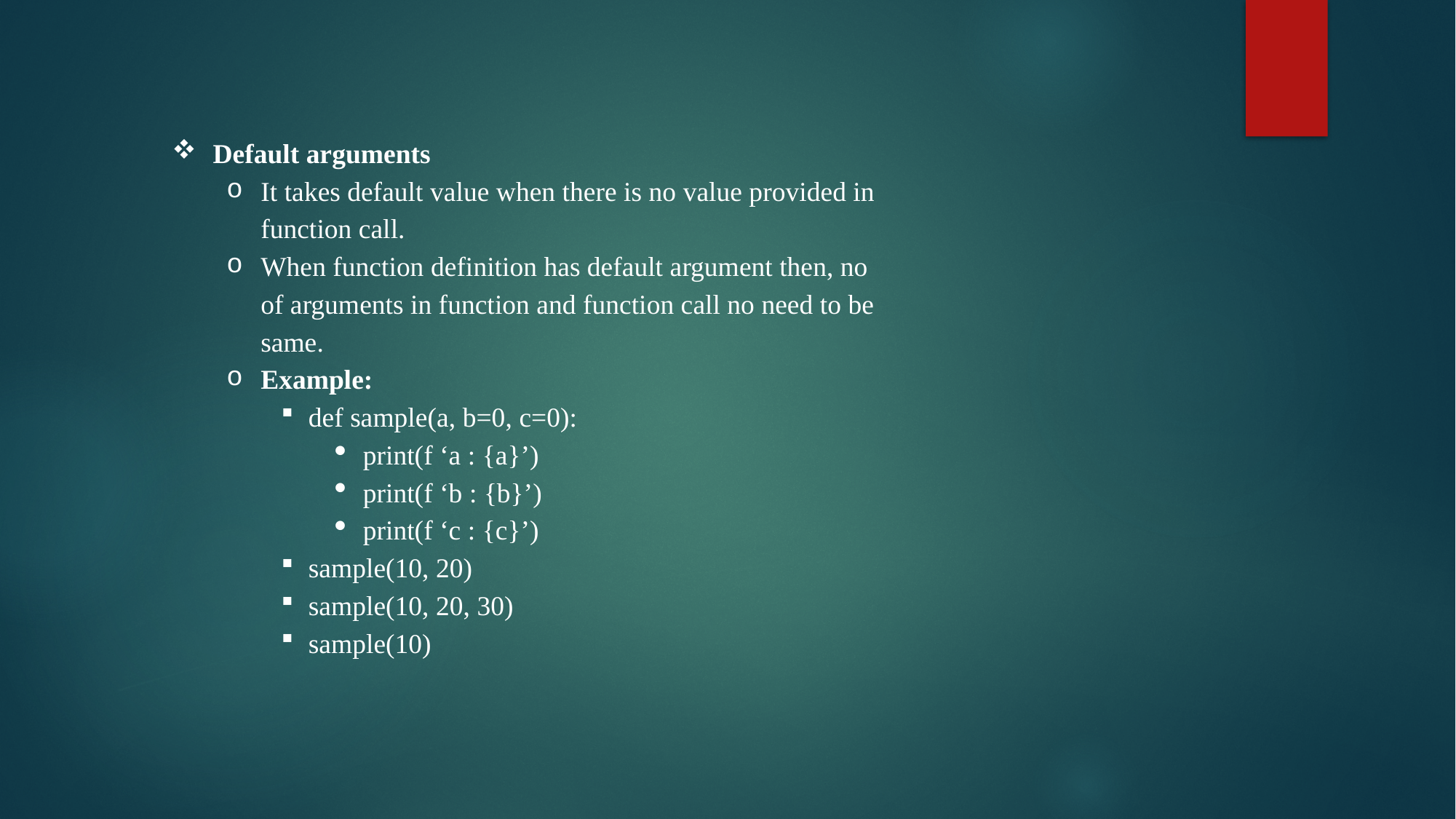

Default arguments
It takes default value when there is no value provided in function call.
When function definition has default argument then, no of arguments in function and function call no need to be same.
Example:
def sample(a, b=0, c=0):
print(f ‘a : {a}’)
print(f ‘b : {b}’)
print(f ‘c : {c}’)
sample(10, 20)
sample(10, 20, 30)
sample(10)